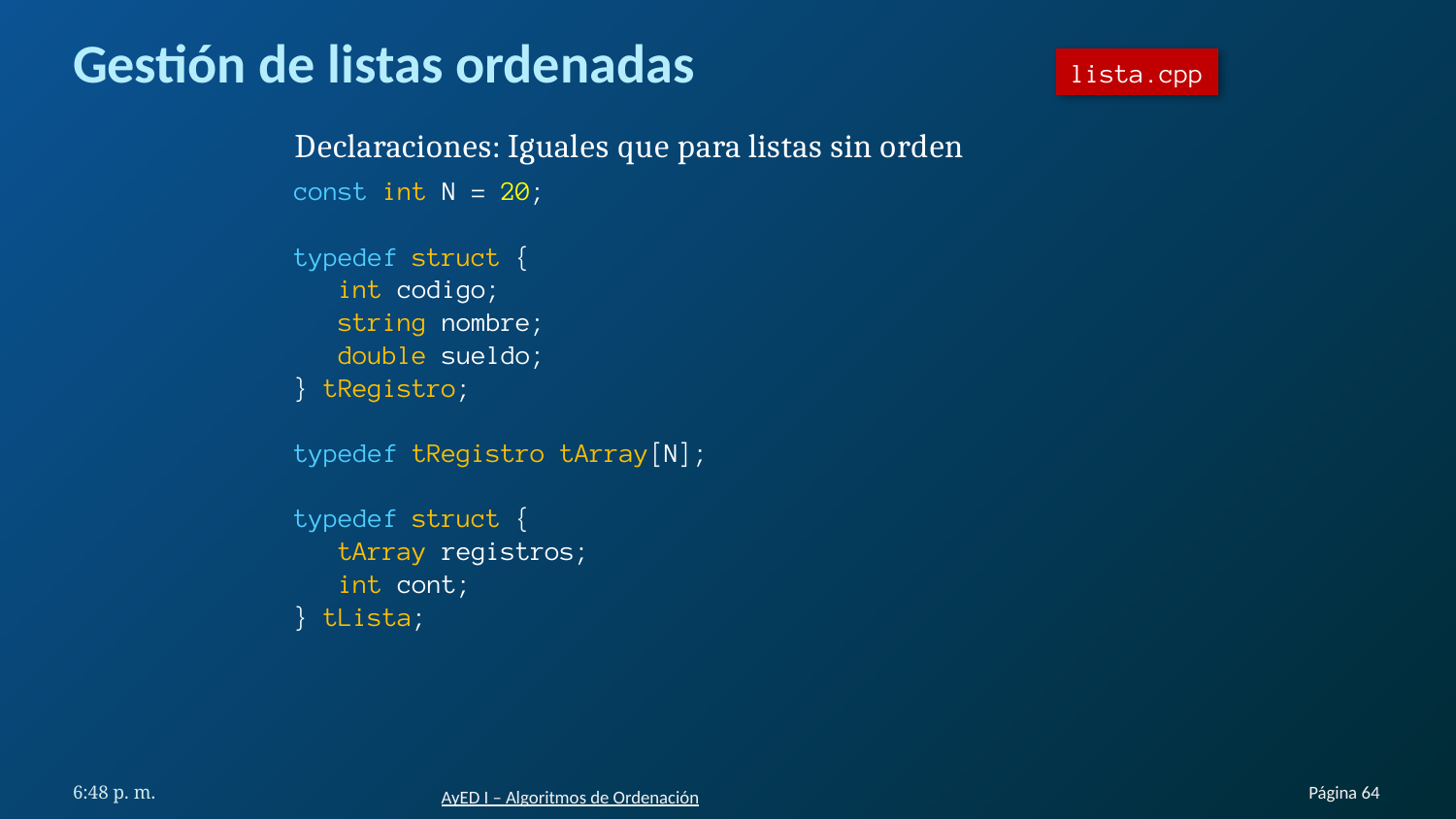

# Gestión de listas ordenadas
lista.cpp
Declaraciones: Iguales que para listas sin orden
const int N = 20;

typedef struct {
   int codigo;
   string nombre;
   double sueldo;
} tRegistro;

typedef tRegistro tArray[N];

typedef struct {
   tArray registros;
   int cont;
} tLista;
6:48 p. m.
Página 64
AyED I – Algoritmos de Ordenación